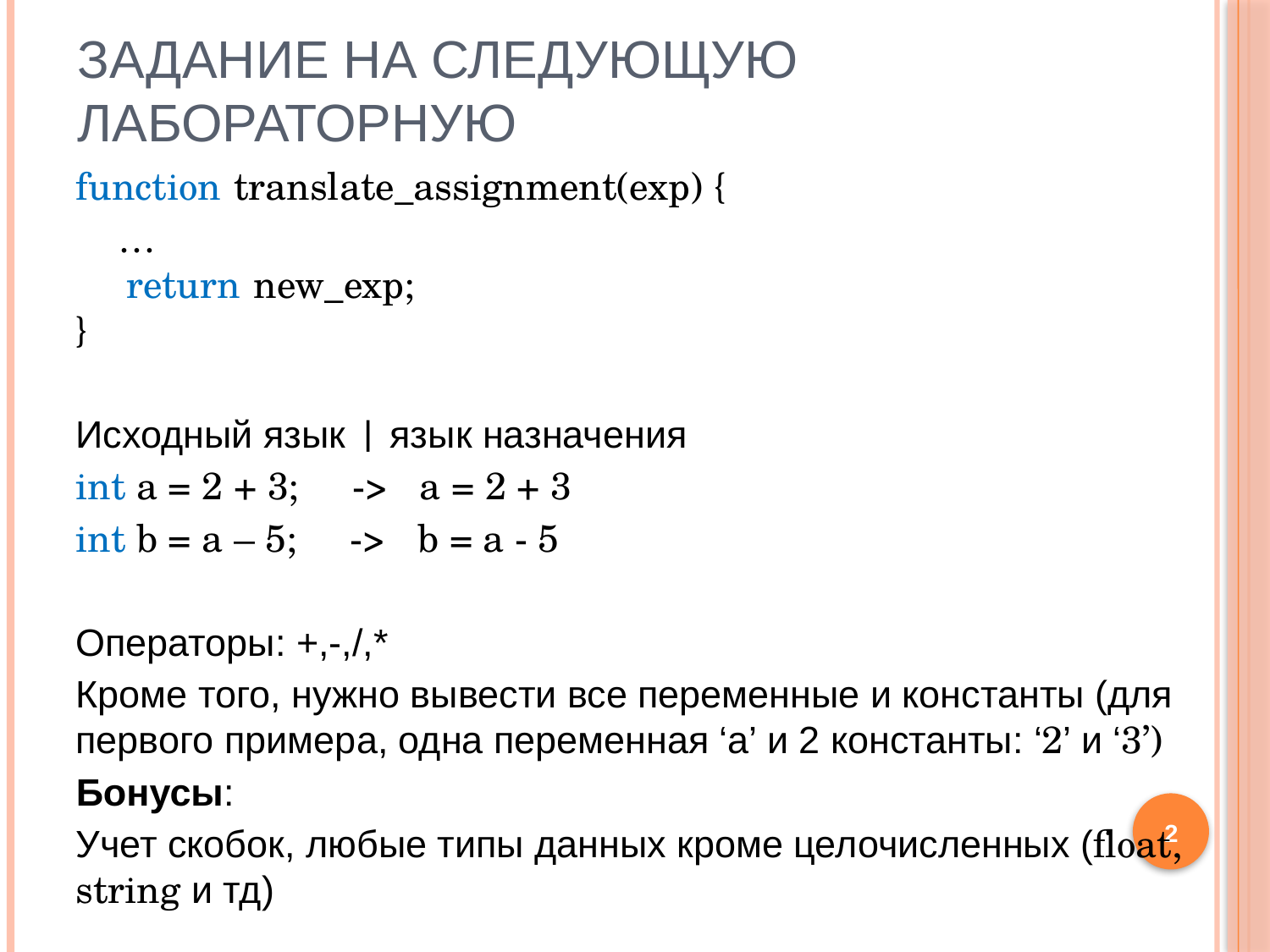

# Задание на следующую лабораторную
function translate_assignment(exp) {
    …
    return new_exp;
}

Исходный язык | язык назначения
int a = 2 + 3;     ->   a = 2 + 3
int b = a – 5;     ->   b = a - 5

Операторы: +,-,/,*
Кроме того, нужно вывести все переменные и константы (для первого примера, одна переменная ‘а’ и 2 константы: ‘2’ и ‘3’)
Бонусы:
Учет скобок, любые типы данных кроме целочисленных (float, string и тд)

2